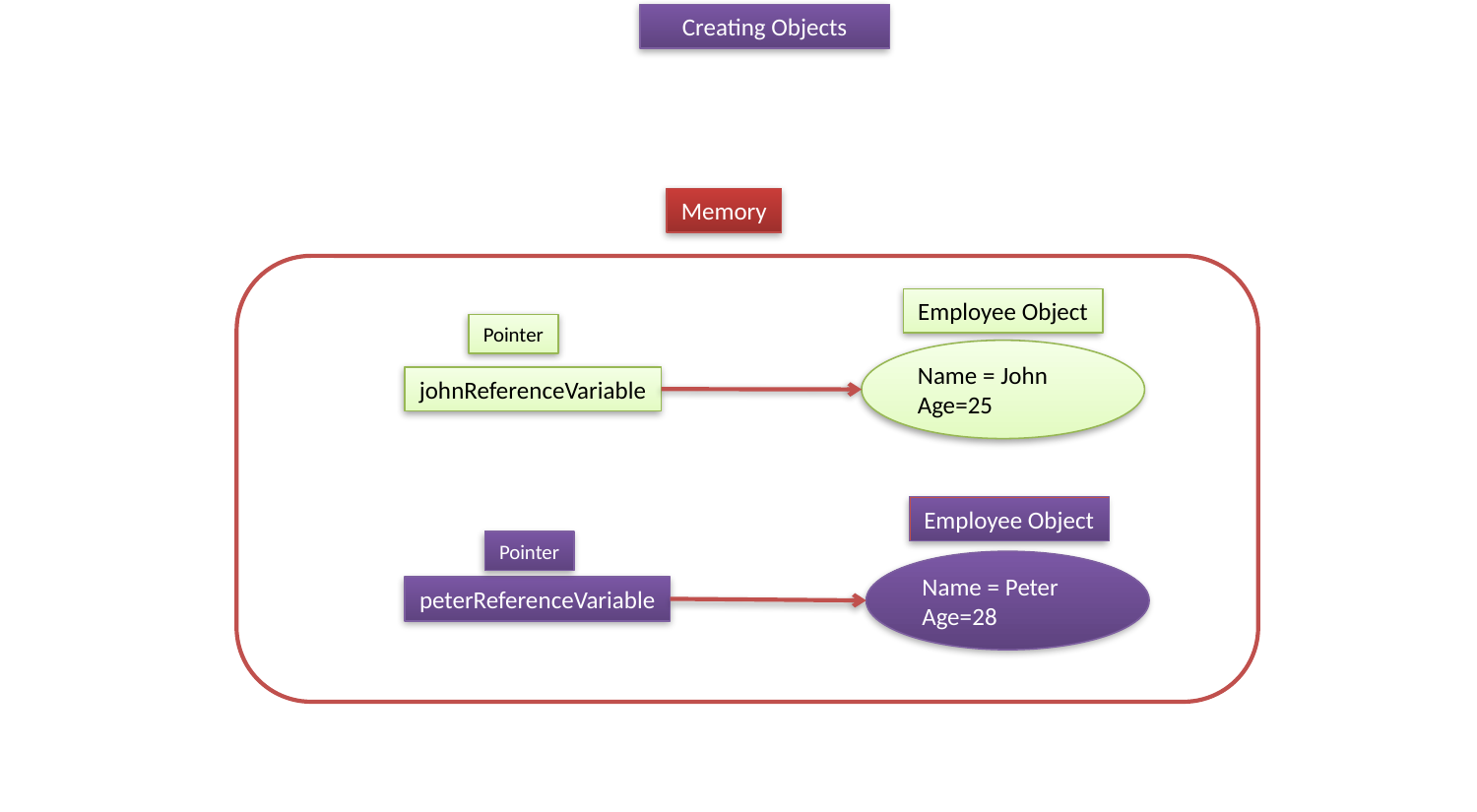

Creating Objects

Memory

Employee Object
Pointer
Name = John
Age=25
johnReferenceVariable
Employee Object
Pointer
Name = Peter
Age=28
peterReferenceVariable